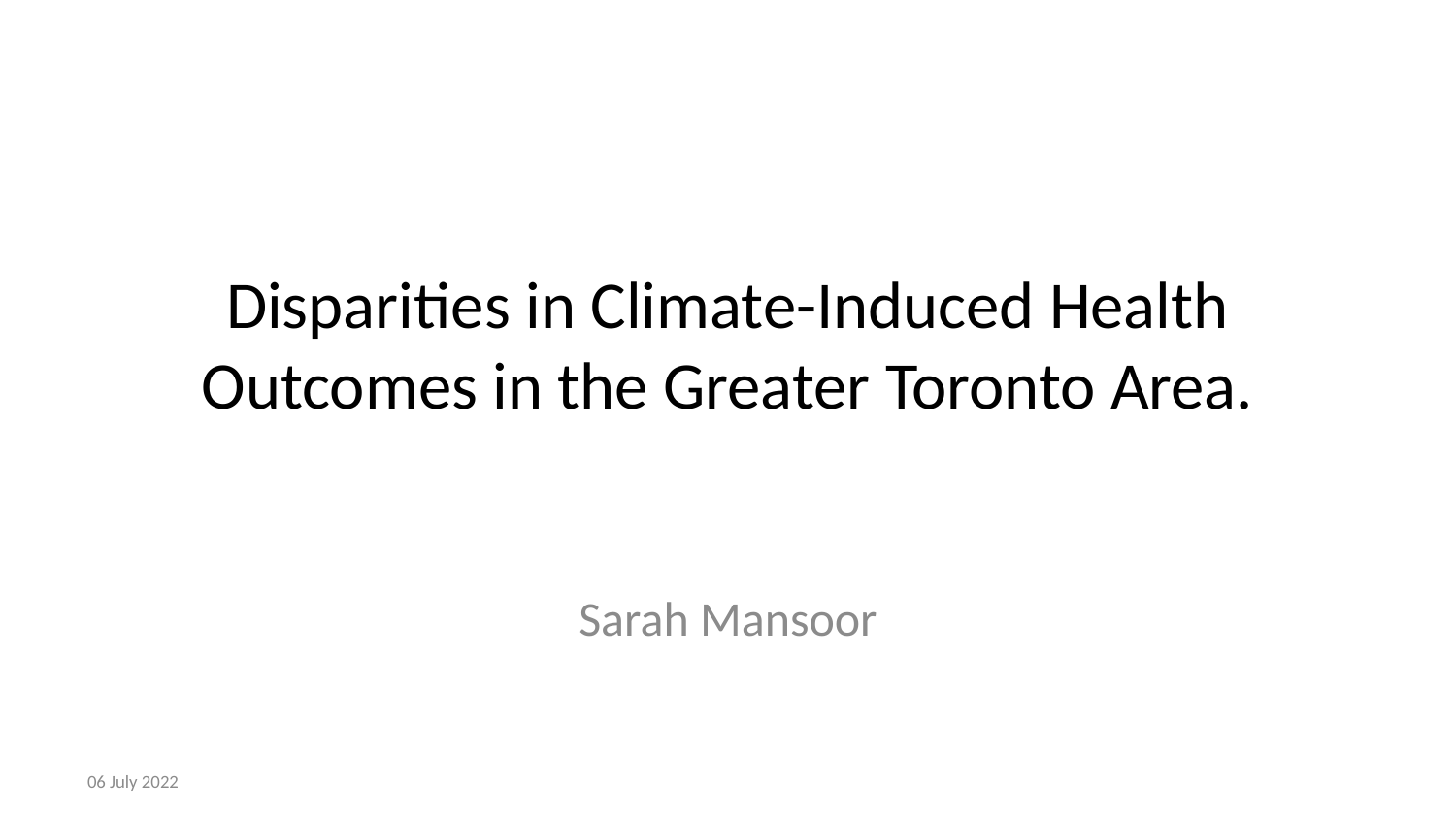

# Disparities in Climate-Induced Health Outcomes in the Greater Toronto Area.
Sarah Mansoor
06 July 2022